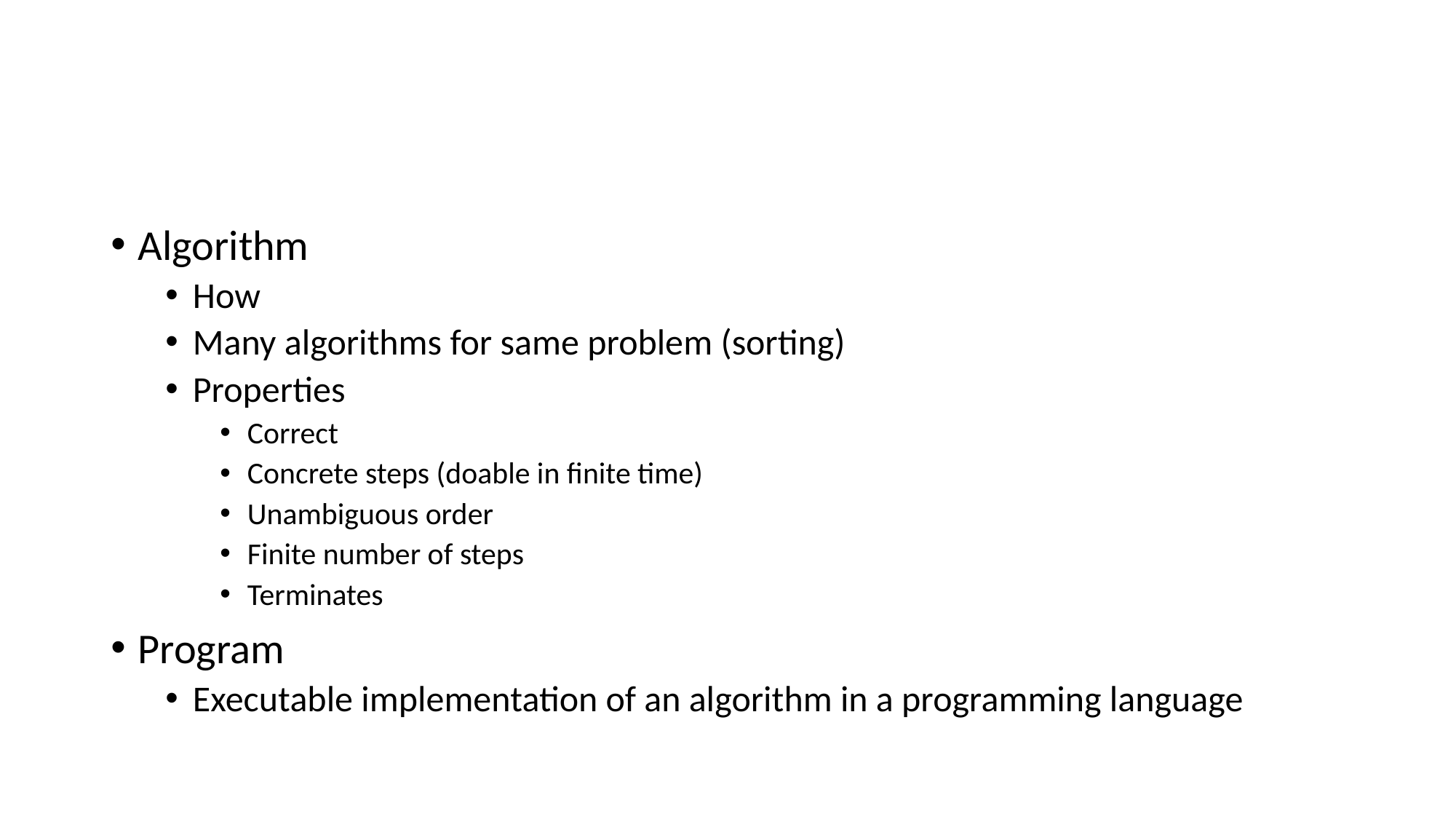

#
Algorithm
How
Many algorithms for same problem (sorting)
Properties
Correct
Concrete steps (doable in finite time)
Unambiguous order
Finite number of steps
Terminates
Program
Executable implementation of an algorithm in a programming language